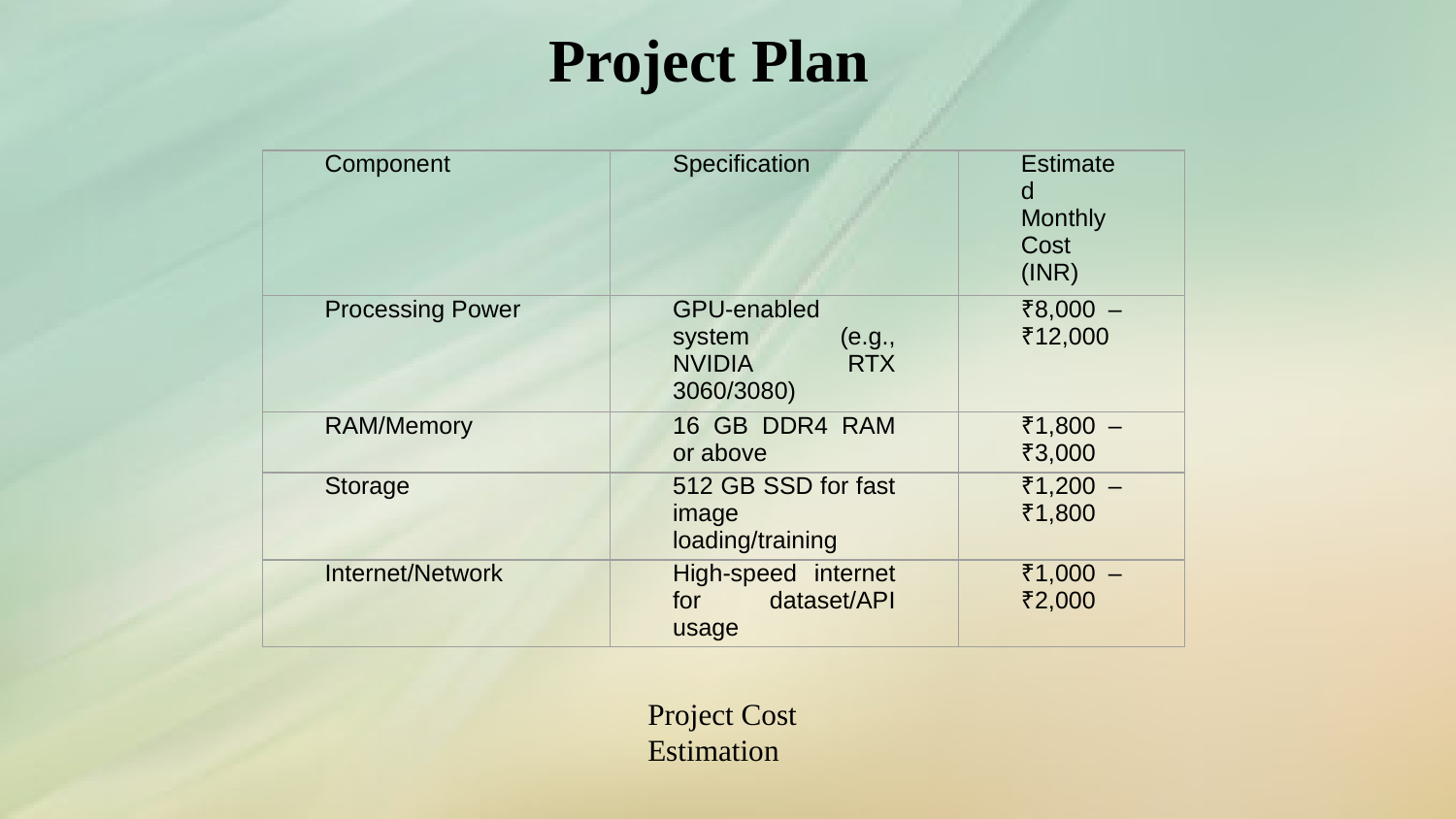

Project Plan
| Component | Specification | Estimated Monthly Cost (INR) |
| --- | --- | --- |
| Processing Power | GPU-enabled system (e.g., NVIDIA RTX 3060/3080) | ₹8,000 – ₹12,000 |
| RAM/Memory | 16 GB DDR4 RAM or above | ₹1,800 – ₹3,000 |
| Storage | 512 GB SSD for fast image loading/training | ₹1,200 – ₹1,800 |
| Internet/Network | High-speed internet for dataset/API usage | ₹1,000 – ₹2,000 |
Project Cost Estimation